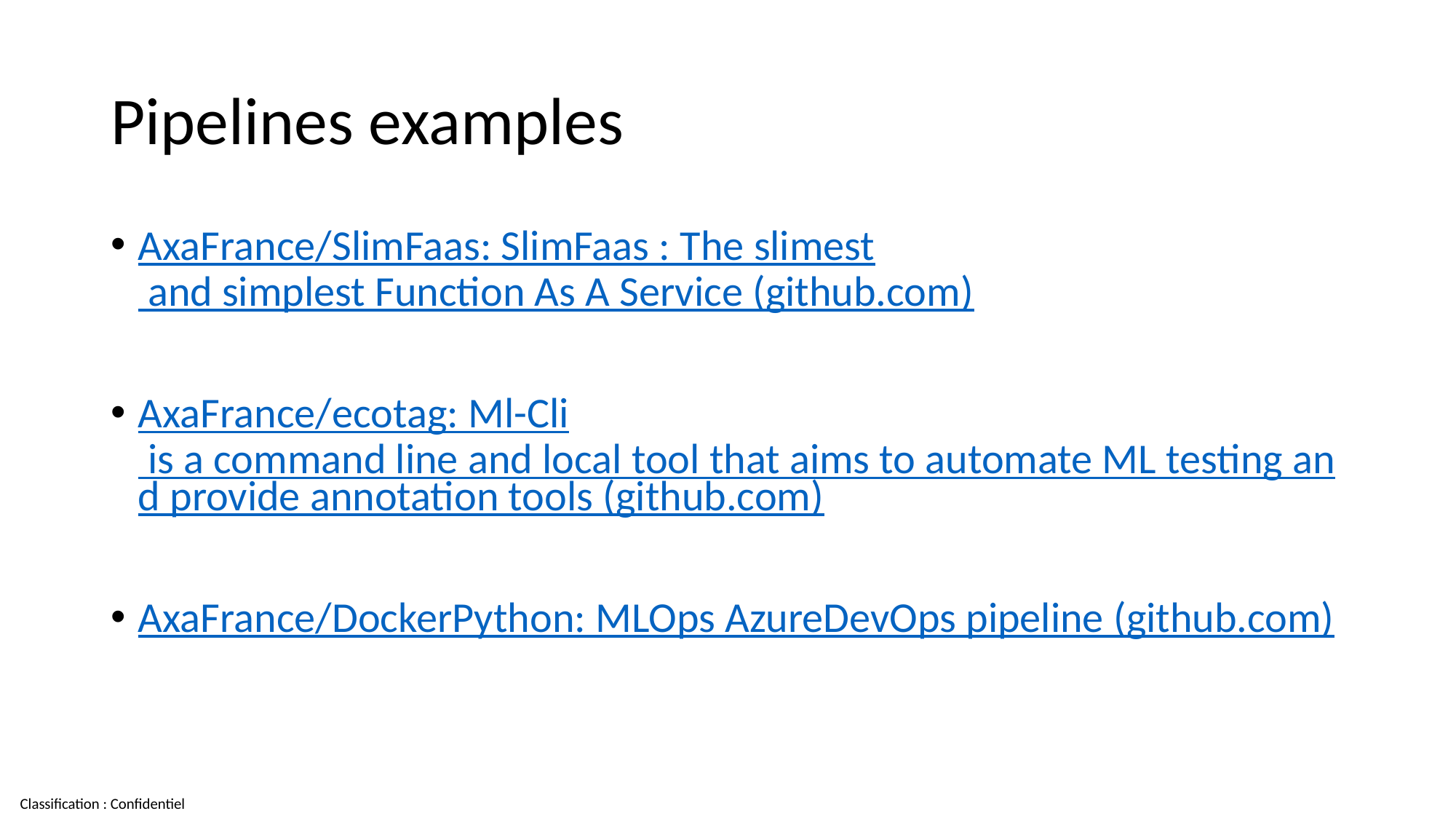

# Pipelines examples
AxaFrance/SlimFaas: SlimFaas : The slimest and simplest Function As A Service (github.com)

AxaFrance/ecotag: Ml-Cli is a command line and local tool that aims to automate ML testing and provide annotation tools (github.com)

AxaFrance/DockerPython: MLOps AzureDevOps pipeline (github.com)